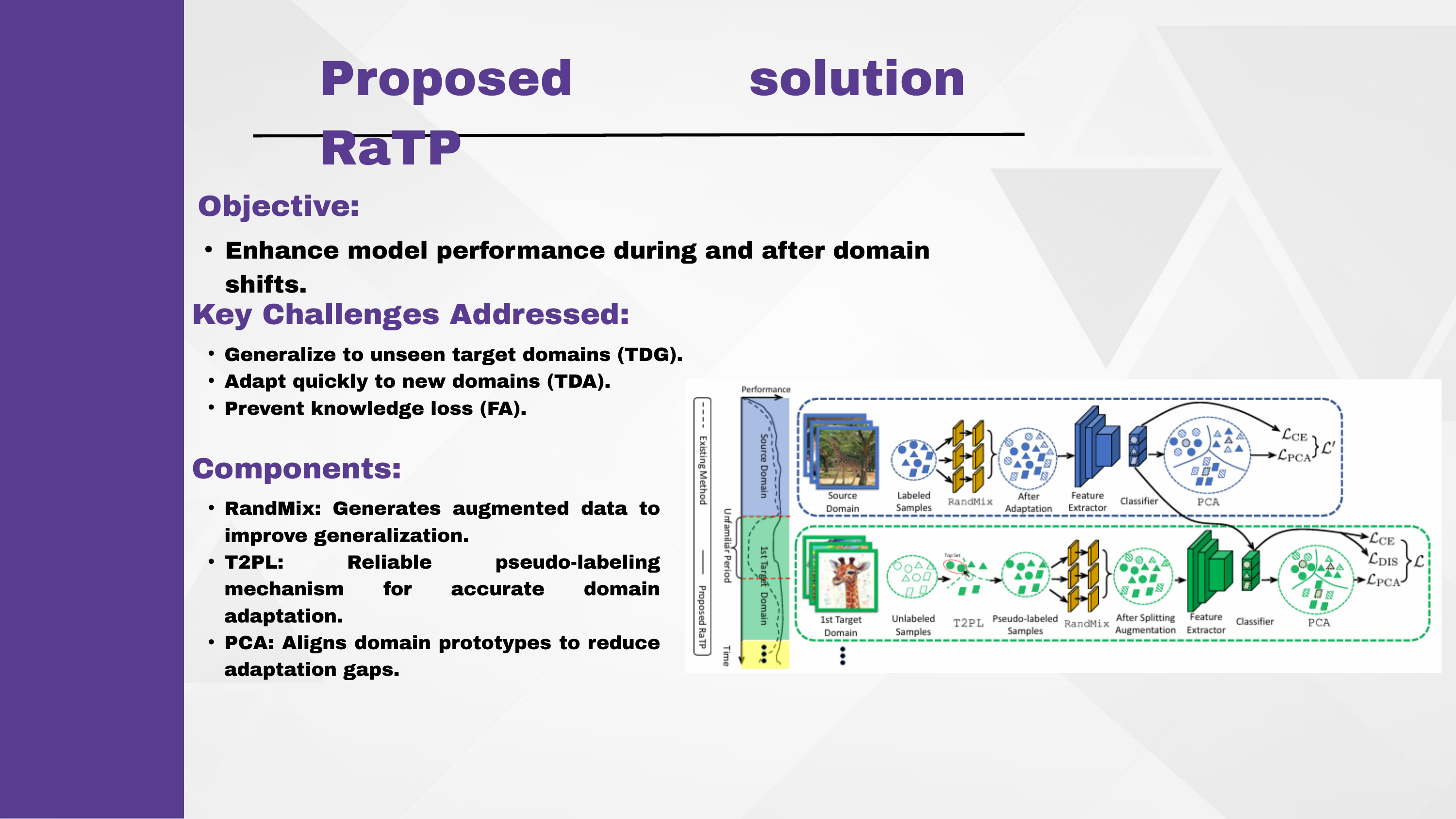

Proposed solution RaTP

Objective:
Enhance model performance during and after domain shifts.

Key Challenges Addressed:
Generalize to unseen target domains (TDG).
Adapt quickly to new domains (TDA).
Prevent knowledge loss (FA).

Components:
RandMix: Generates augmented data to improve generalization.
T2PL: Reliable pseudo-labeling mechanism for accurate domain adaptation.
PCA: Aligns domain prototypes to reduce adaptation gaps.